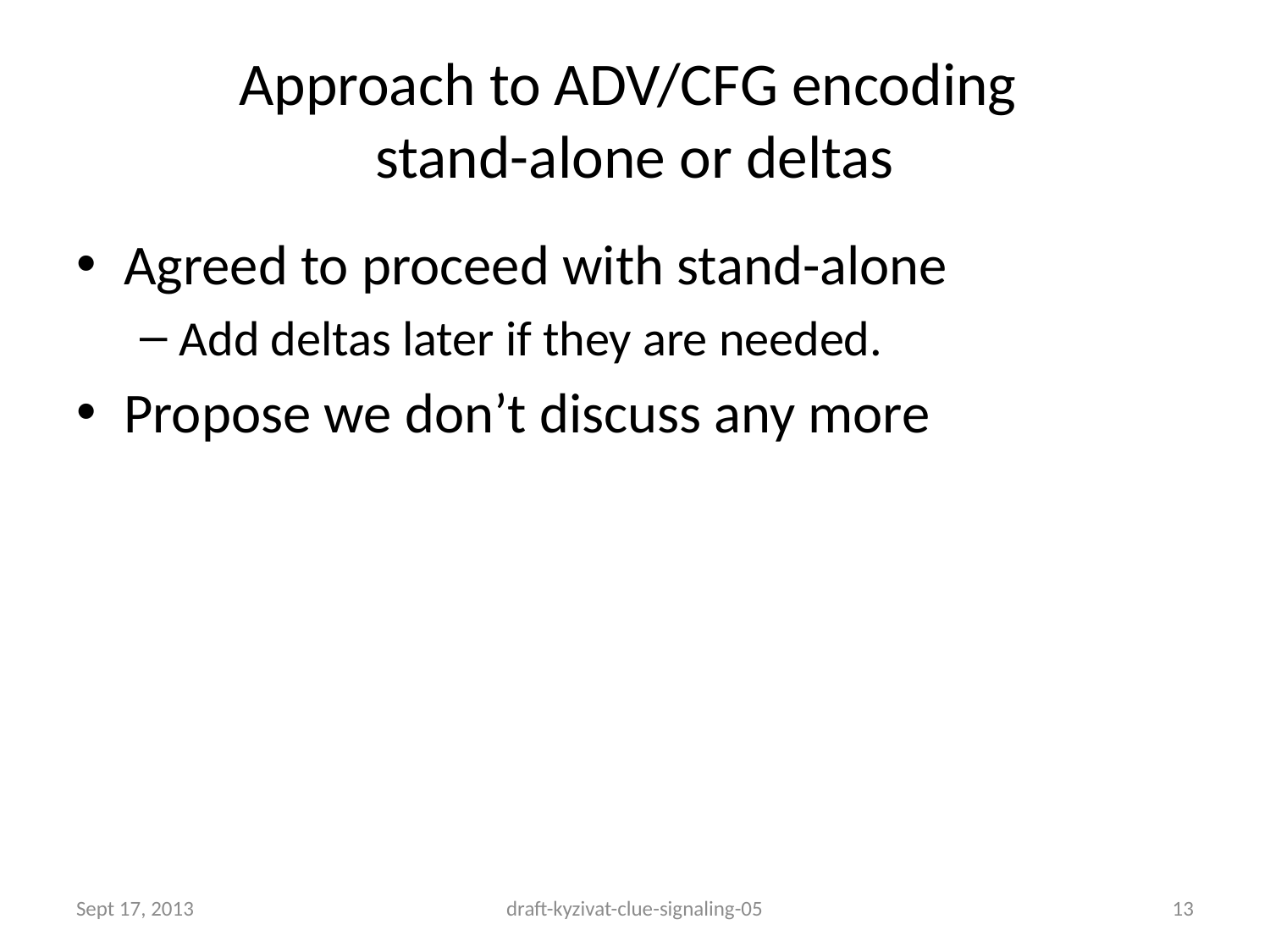

# Approach to ADV/CFG encoding stand-alone or deltas
Agreed to proceed with stand-alone
Add deltas later if they are needed.
Propose we don’t discuss any more
Sept 17, 2013
draft-kyzivat-clue-signaling-05
13